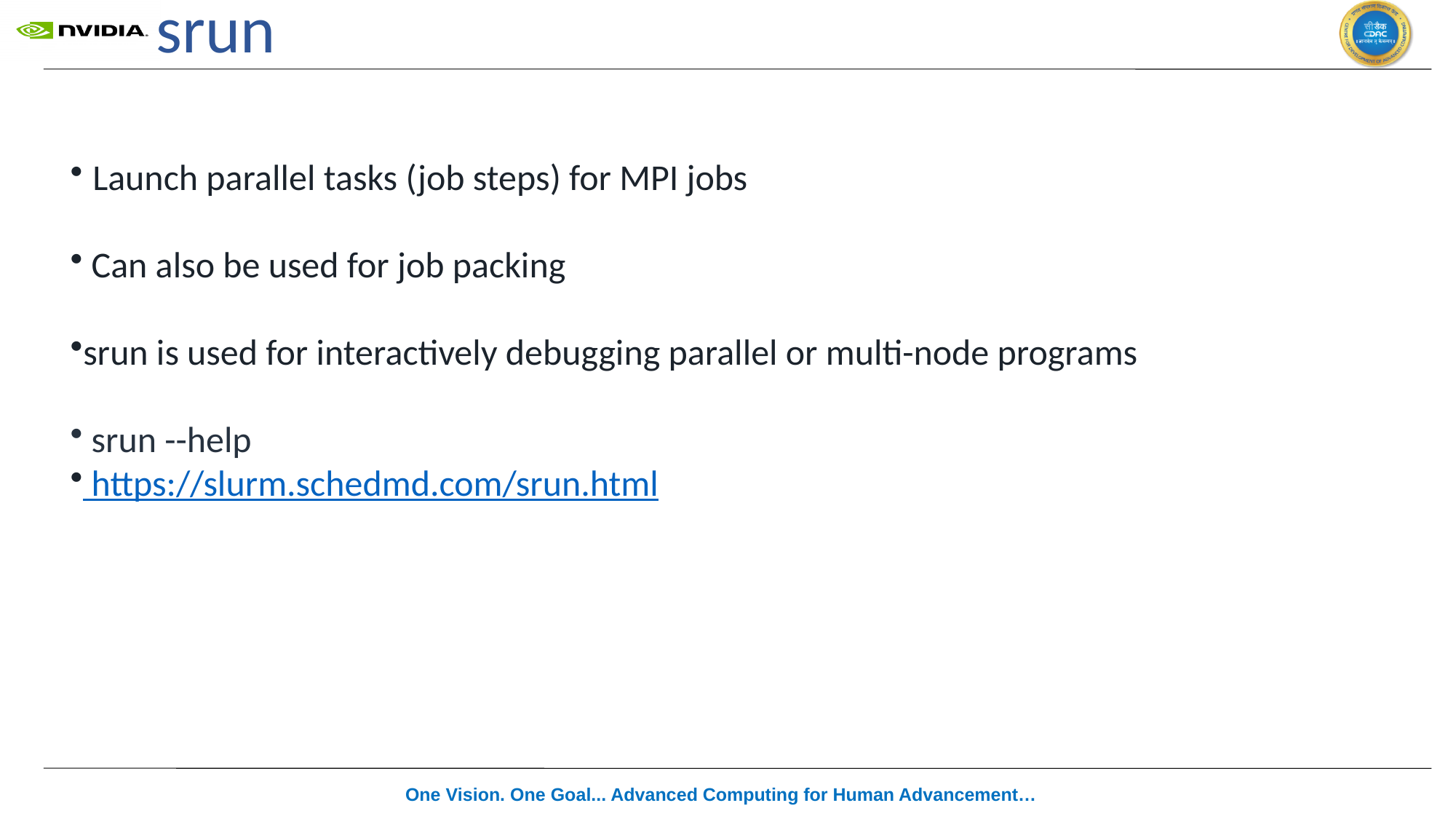

# srun

 Launch parallel tasks (job steps) for MPI jobs

 Can also be used for job packing

srun is used for interactively debugging parallel or multi-node programs

 srun --help
 https://slurm.schedmd.com/srun.html